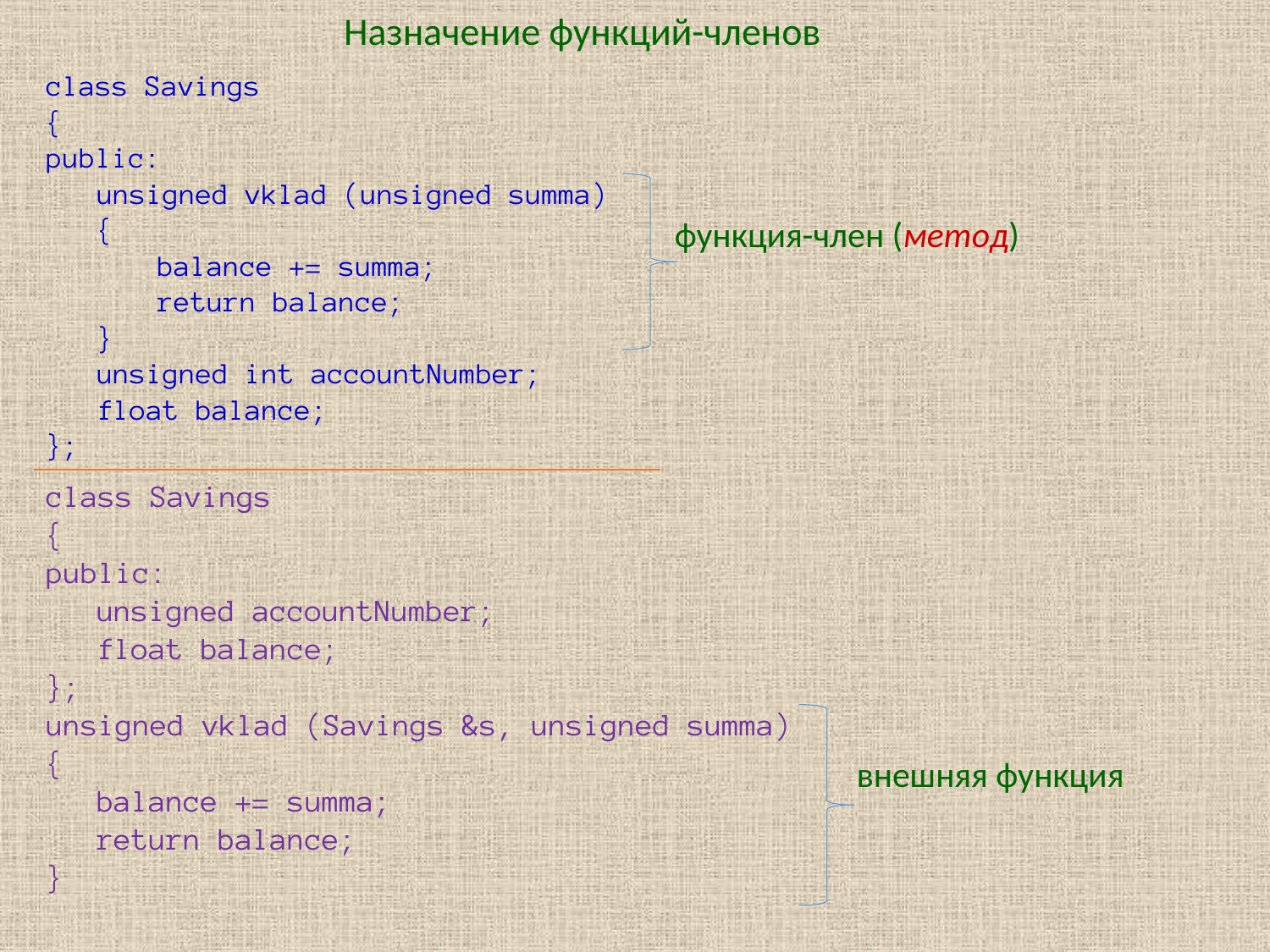

Назначение функций-членов
class Savings
{
public:
unsigned vklad (unsigned summa)
{
balance += summa;
return balance;
}
unsigned int accountNumber;
float balance;
};

функция-член (метод)
class Savings
{
public:
unsigned accountNumber;
float balance;
};
unsigned vklad (Savings &s, unsigned summa)
{
balance += summa;
return balance;
}

внешняя функция